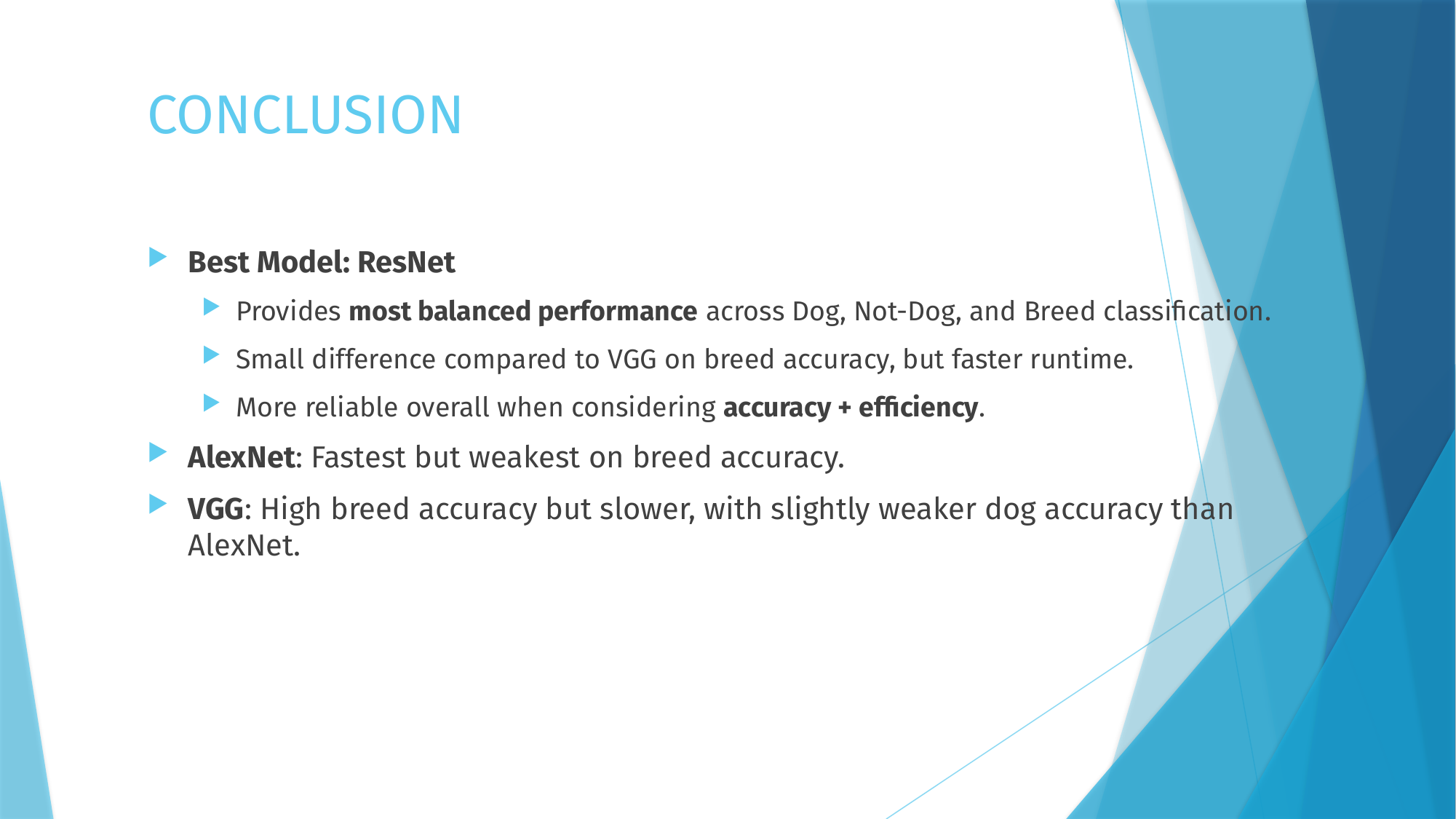

# CONCLUSION
Best Model: ResNet
Provides most balanced performance across Dog, Not-Dog, and Breed classification.
Small difference compared to VGG on breed accuracy, but faster runtime.
More reliable overall when considering accuracy + efficiency.
AlexNet: Fastest but weakest on breed accuracy.
VGG: High breed accuracy but slower, with slightly weaker dog accuracy than AlexNet.